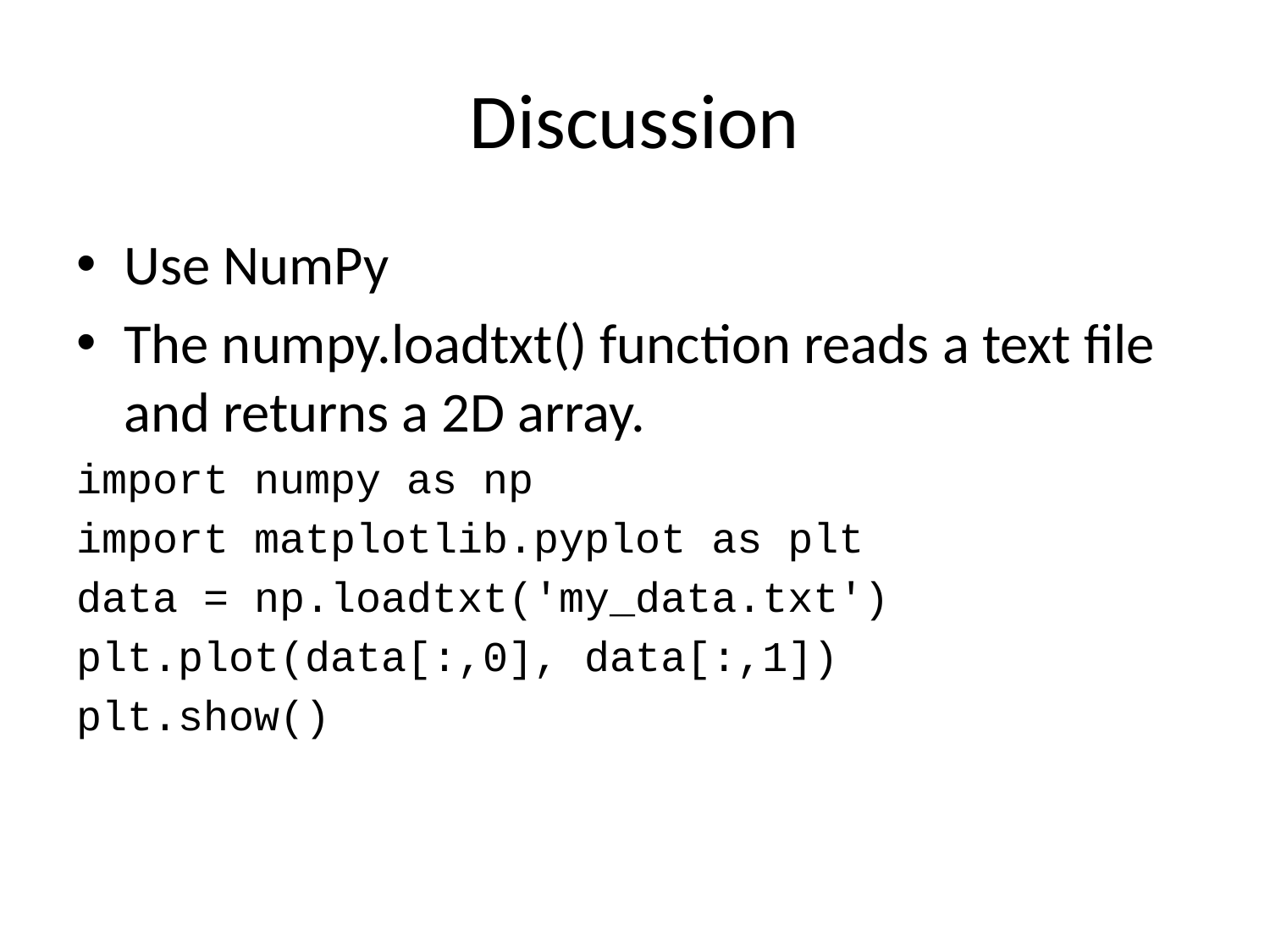

# Discussion
Use NumPy
The numpy.loadtxt() function reads a text file and returns a 2D array.
import numpy as np
import matplotlib.pyplot as plt
data = np.loadtxt('my_data.txt')
plt.plot(data[:,0], data[:,1])
plt.show()